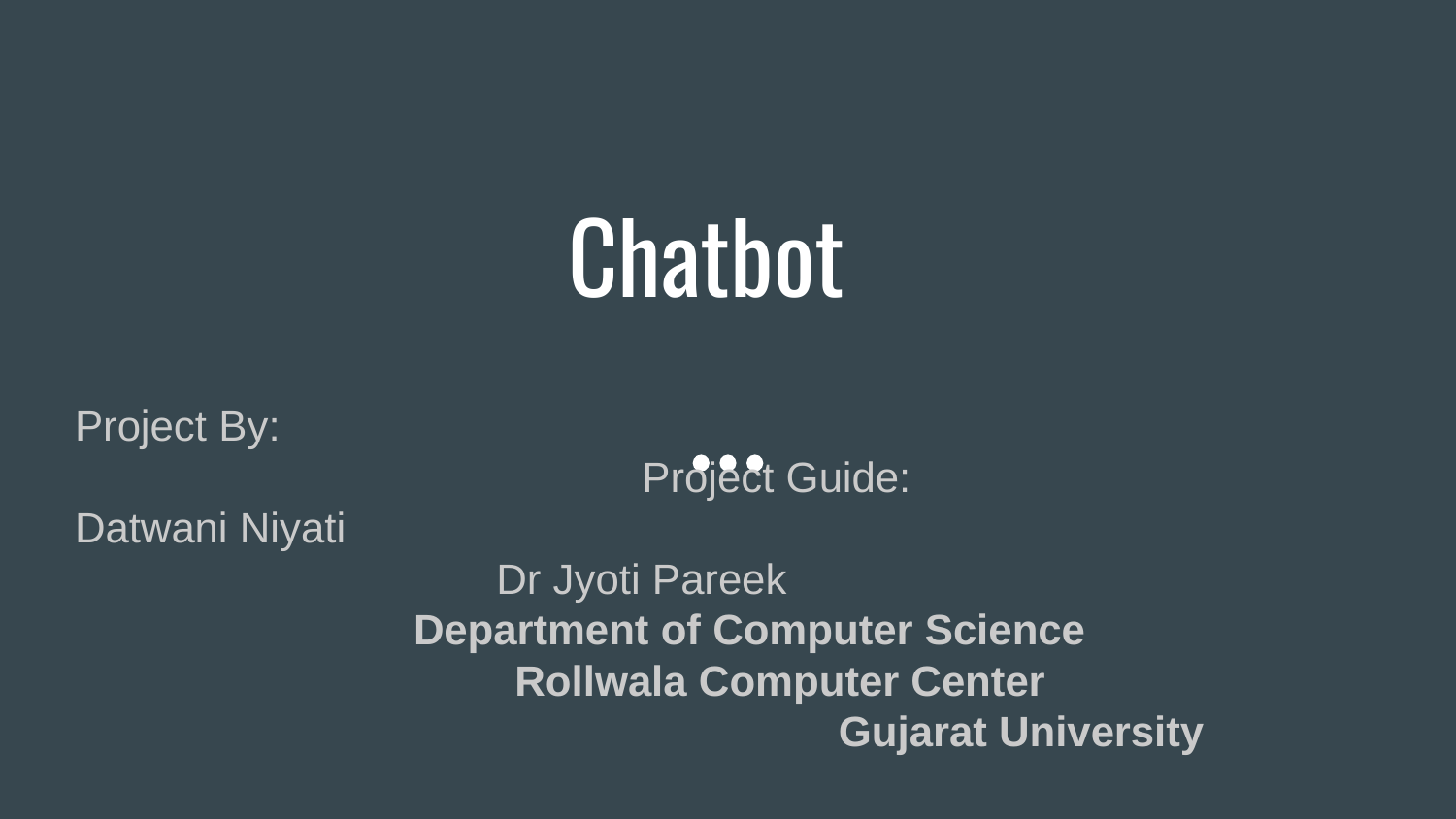

# Chatbot
Project By: 										           Project Guide:
Datwani Niyati									           Dr Jyoti Pareek
    Department of Computer Science
                                     Rollwala Computer Center
       					   Gujarat University